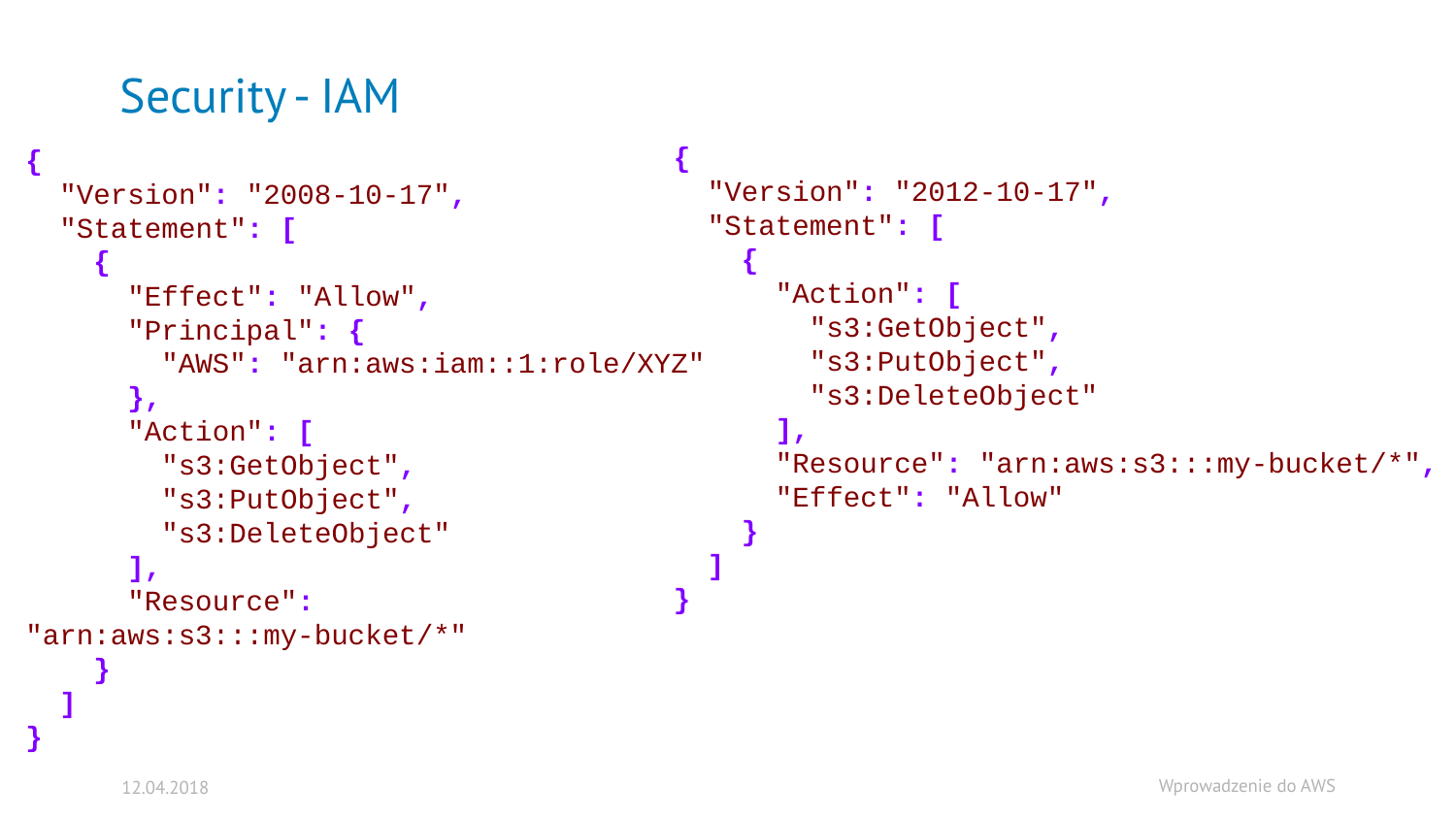

# Security - IAM
{
  "Version": "2012-10-17",
  "Statement": [
    {
      "Action": [
        "s3:GetObject",
        "s3:PutObject",
        "s3:DeleteObject"
      ],
      "Resource": "arn:aws:s3:::my-bucket/*",
      "Effect": "Allow"
    }
  ]
}
{
  "Version": "2008-10-17",
  "Statement": [
    {
      "Effect": "Allow",
      "Principal": {
        "AWS": "arn:aws:iam::1:role/XYZ"
      },
      "Action": [
        "s3:GetObject",
        "s3:PutObject",
        "s3:DeleteObject"
      ],
      "Resource": "arn:aws:s3:::my-bucket/*"
    }
  ]
}
Wprowadzenie do AWS
12.04.2018